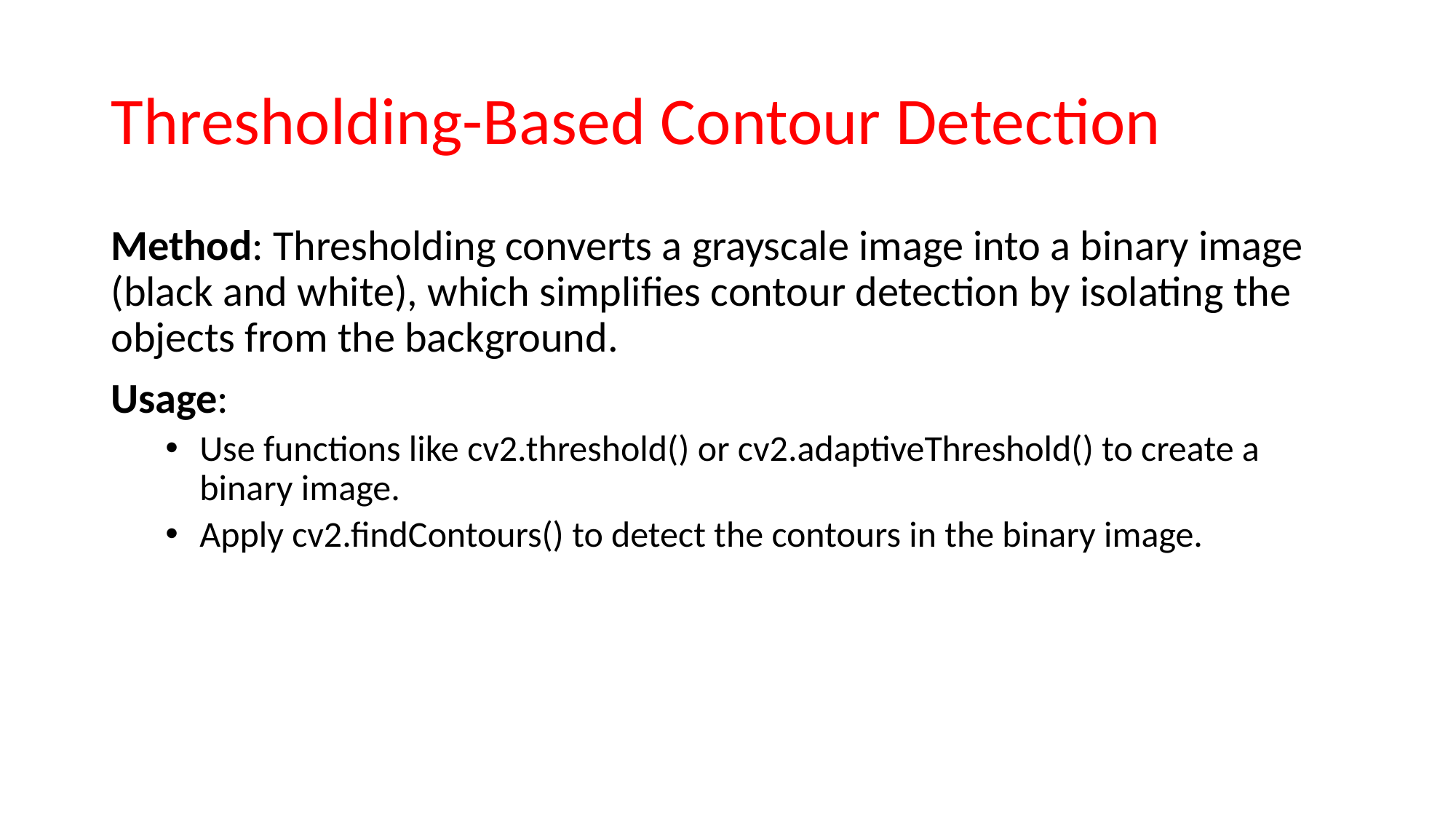

# Thresholding-Based Contour Detection
Method: Thresholding converts a grayscale image into a binary image (black and white), which simplifies contour detection by isolating the objects from the background.
Usage:
Use functions like cv2.threshold() or cv2.adaptiveThreshold() to create a binary image.
Apply cv2.findContours() to detect the contours in the binary image.